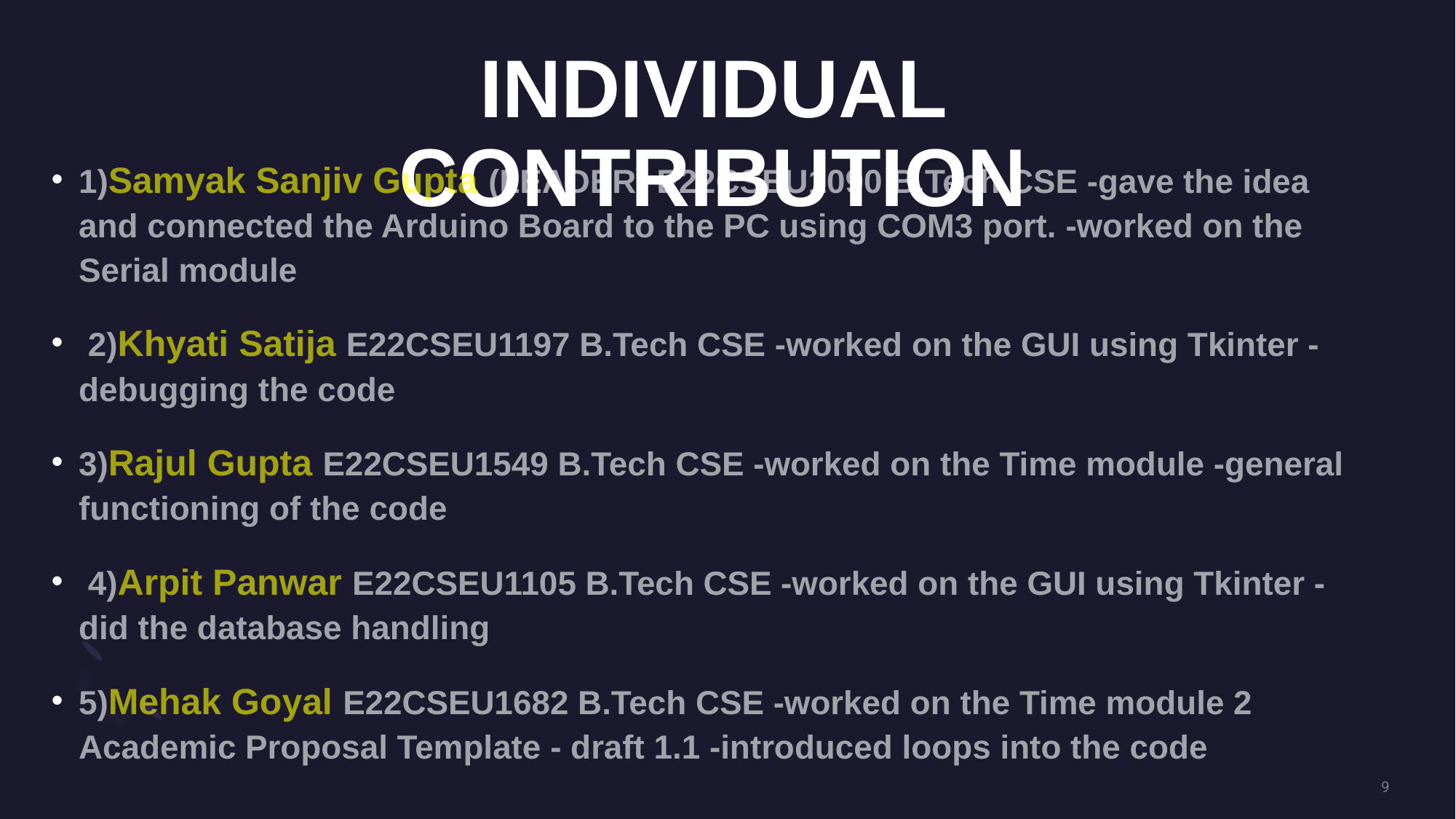

# INDIVIDUAL CONTRIBUTION
1)Samyak Sanjiv Gupta (LEADER) E22CSEU1090 B.Tech CSE -gave the idea and connected the Arduino Board to the PC using COM3 port. -worked on the Serial module
 2)Khyati Satija E22CSEU1197 B.Tech CSE -worked on the GUI using Tkinter -debugging the code
3)Rajul Gupta E22CSEU1549 B.Tech CSE -worked on the Time module -general functioning of the code
 4)Arpit Panwar E22CSEU1105 B.Tech CSE -worked on the GUI using Tkinter -did the database handling
5)Mehak Goyal E22CSEU1682 B.Tech CSE -worked on the Time module 2 Academic Proposal Template - draft 1.1 -introduced loops into the code
9